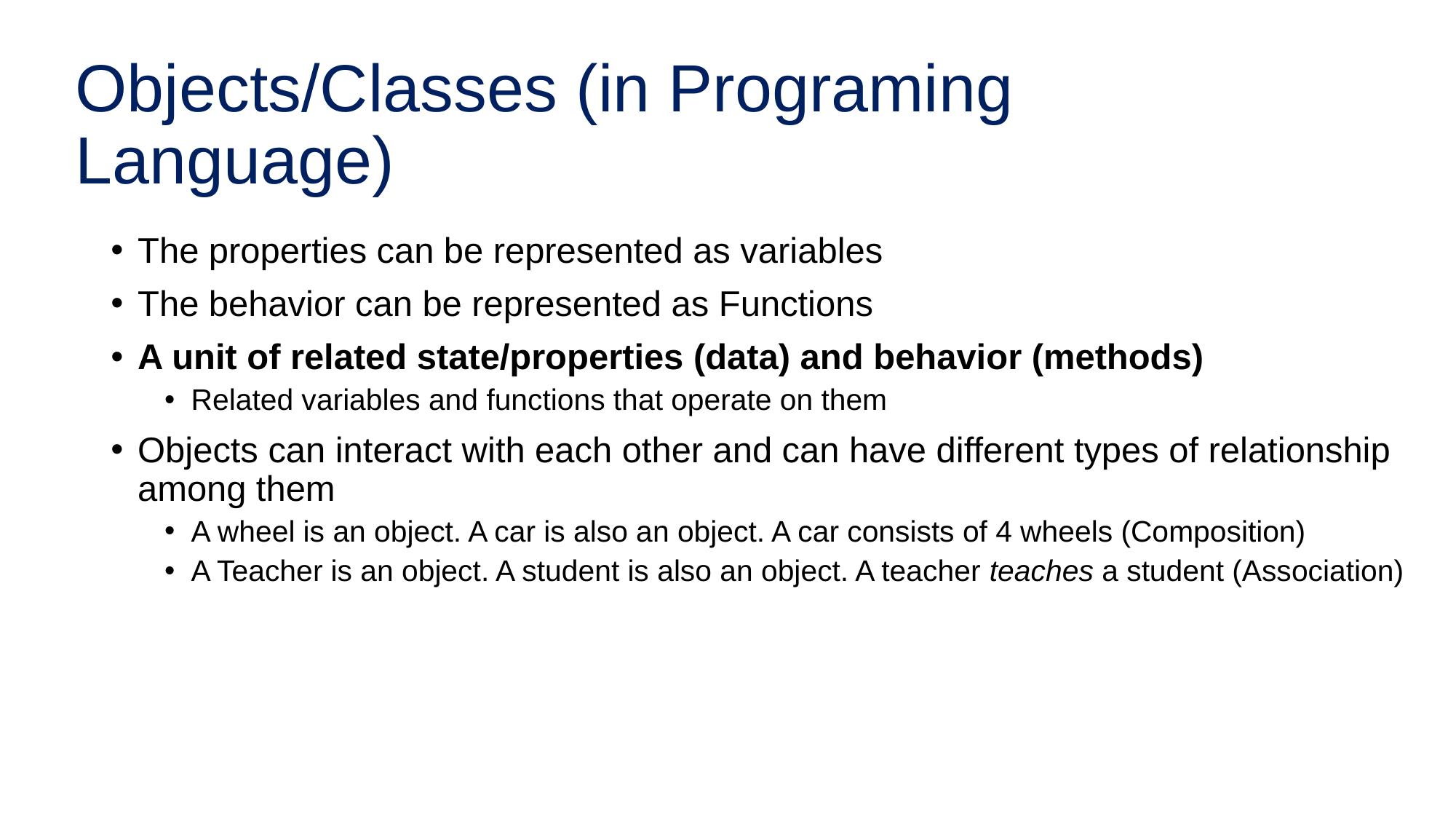

# Objects/Classes (in Programing Language)
The properties can be represented as variables
The behavior can be represented as Functions
A unit of related state/properties (data) and behavior (methods)
Related variables and functions that operate on them
Objects can interact with each other and can have different types of relationship among them
A wheel is an object. A car is also an object. A car consists of 4 wheels (Composition)
A Teacher is an object. A student is also an object. A teacher teaches a student (Association)